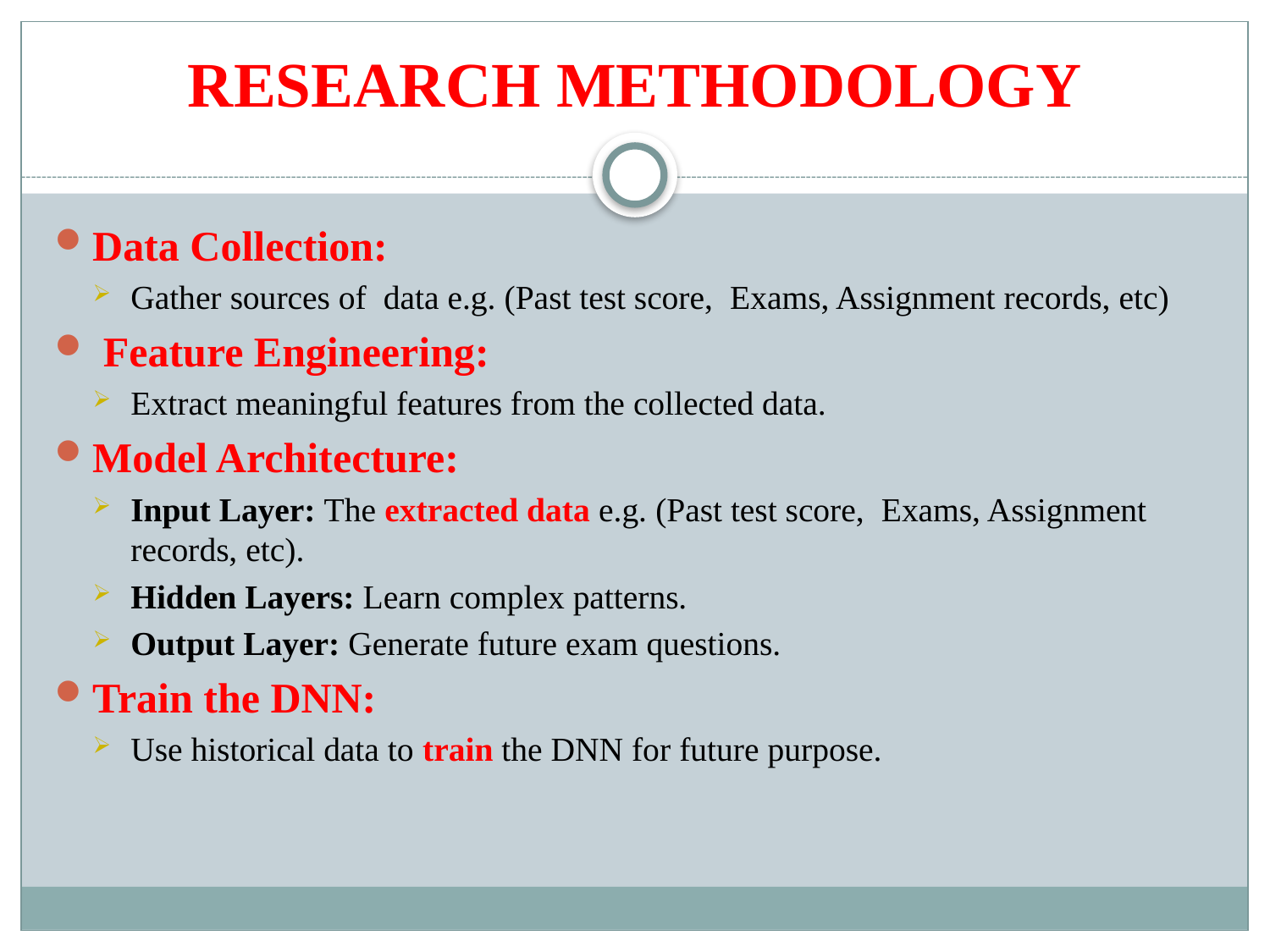

# RESEARCH METHODOLOGY
Data Collection:
Gather sources of  data e.g. (Past test score,  Exams, Assignment records, etc)
 Feature Engineering:
Extract meaningful features from the collected data.
Model Architecture:
Input Layer: The extracted data e.g. (Past test score,  Exams, Assignment records, etc).
Hidden Layers: Learn complex patterns.
Output Layer: Generate future exam questions.
Train the DNN:
Use historical data to train the DNN for future purpose.